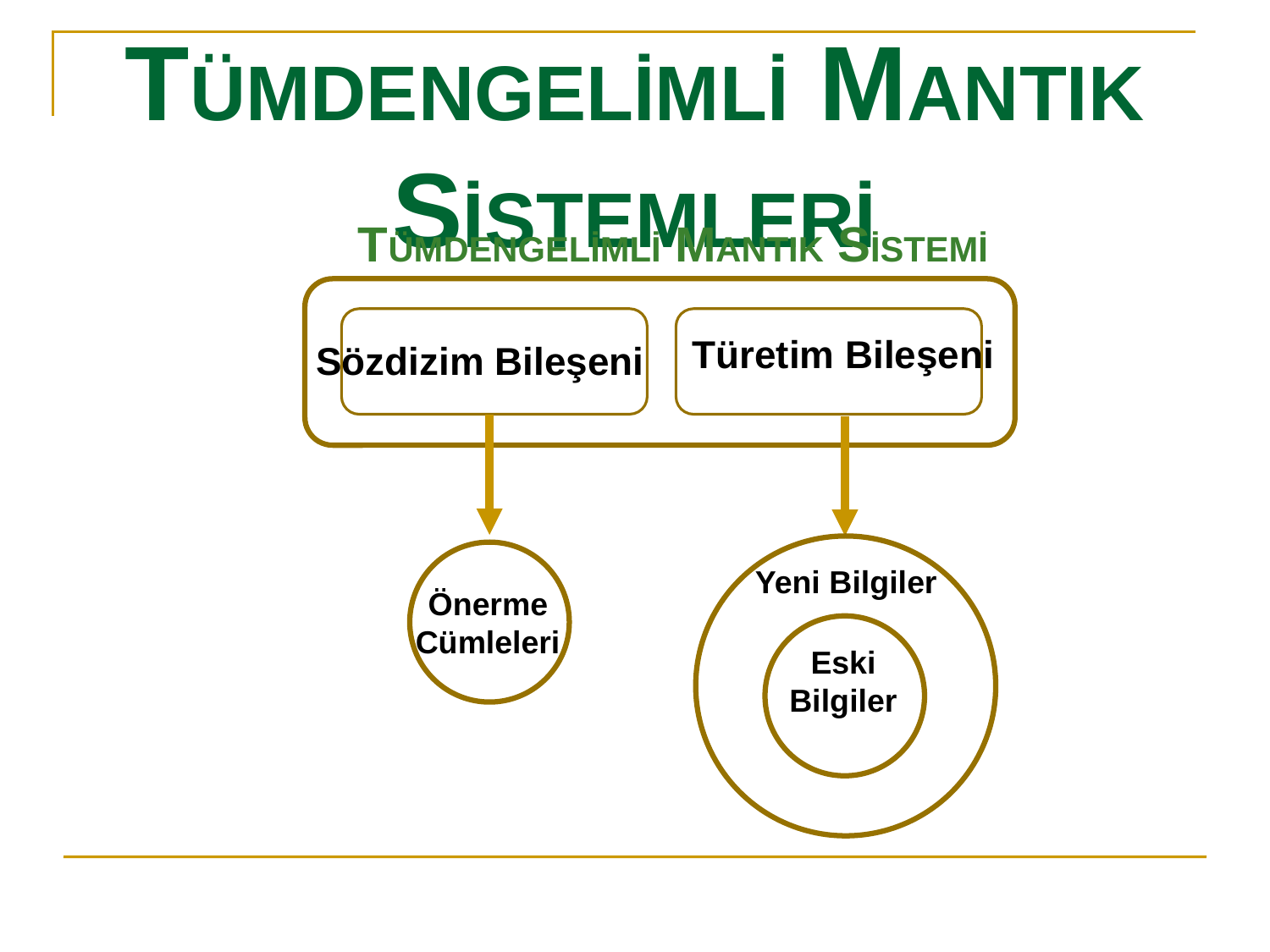

# TÜMDENGELİMLİ MANTIK SİSTEMLERİ
TÜMDENGELİMLİ MANTIK SİSTEMİ

Türetim Bileşeni
Sözdizim Bileşeni

Yeni Bilgiler
Önerme
Cümleleri

Eski
Bilgiler